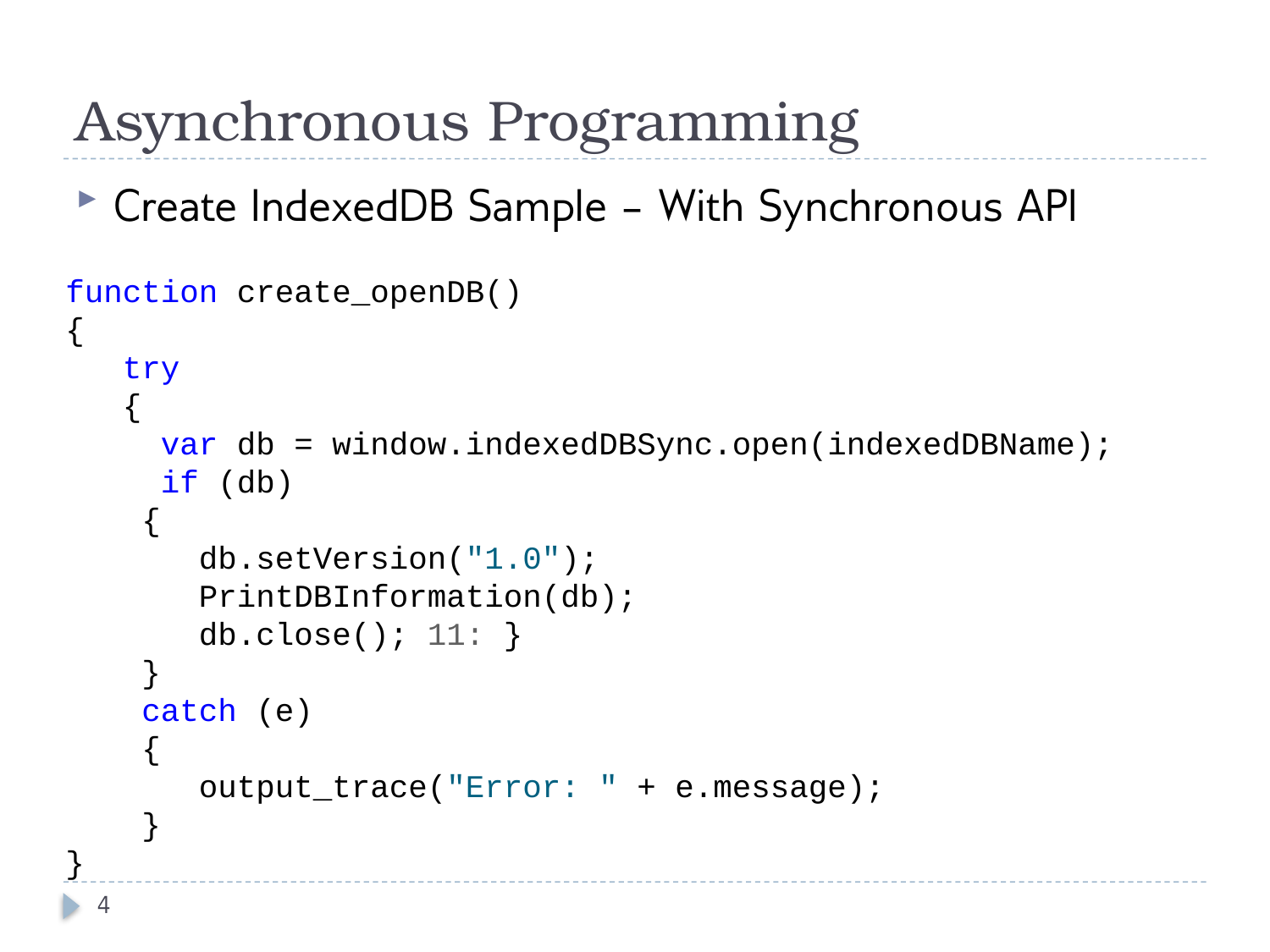

# Asynchronous Programming
Create IndexedDB Sample – With Synchronous API

function create_openDB()
{
   try
   {
     var db = window.indexedDBSync.open(indexedDBName);
     if (db)
    {
       db.setVersion("1.0");
       PrintDBInformation(db);
       db.close(); 11: }
    }
    catch (e)
    {
       output_trace("Error: " + e.message);
    }
}
4